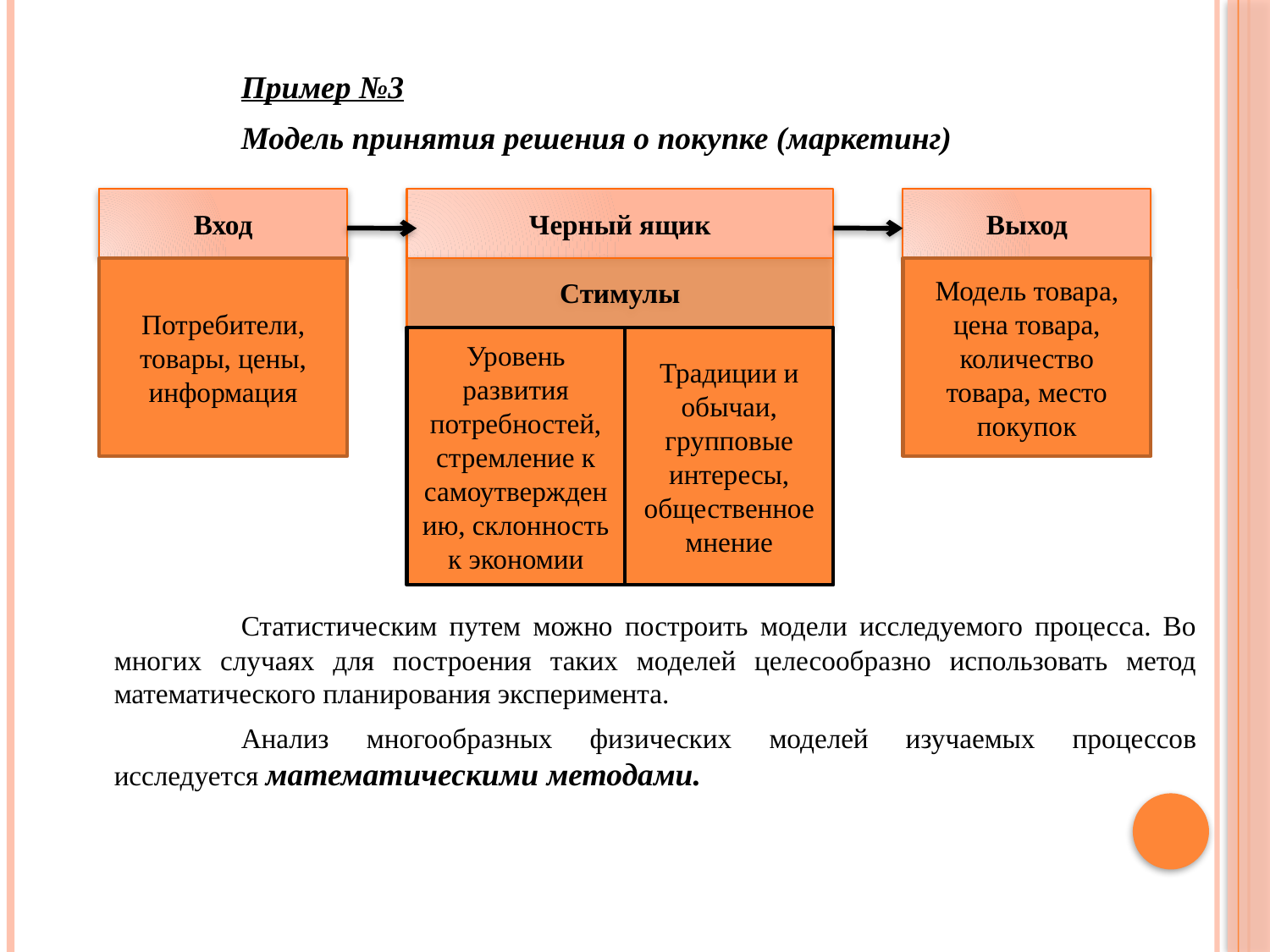

Пример №3
		Модель принятия решения о покупке (маркетинг)

		Статистическим путем можно построить модели исследуемого процесса. Во многих случаях для построения таких моделей целесообразно использовать метод математического планирования эксперимента.
		Анализ многообразных физических моделей изучаемых процессов исследуется математическими методами.

Вход
Черный ящик
Выход
Потребители, товары, цены, информация
Стимулы
Модель товара, цена товара, количество товара, место покупок
Уровень развития потребностей, стремление к самоутверждению, склонность к экономии
Традиции и обычаи, групповые интересы, общественное мнение